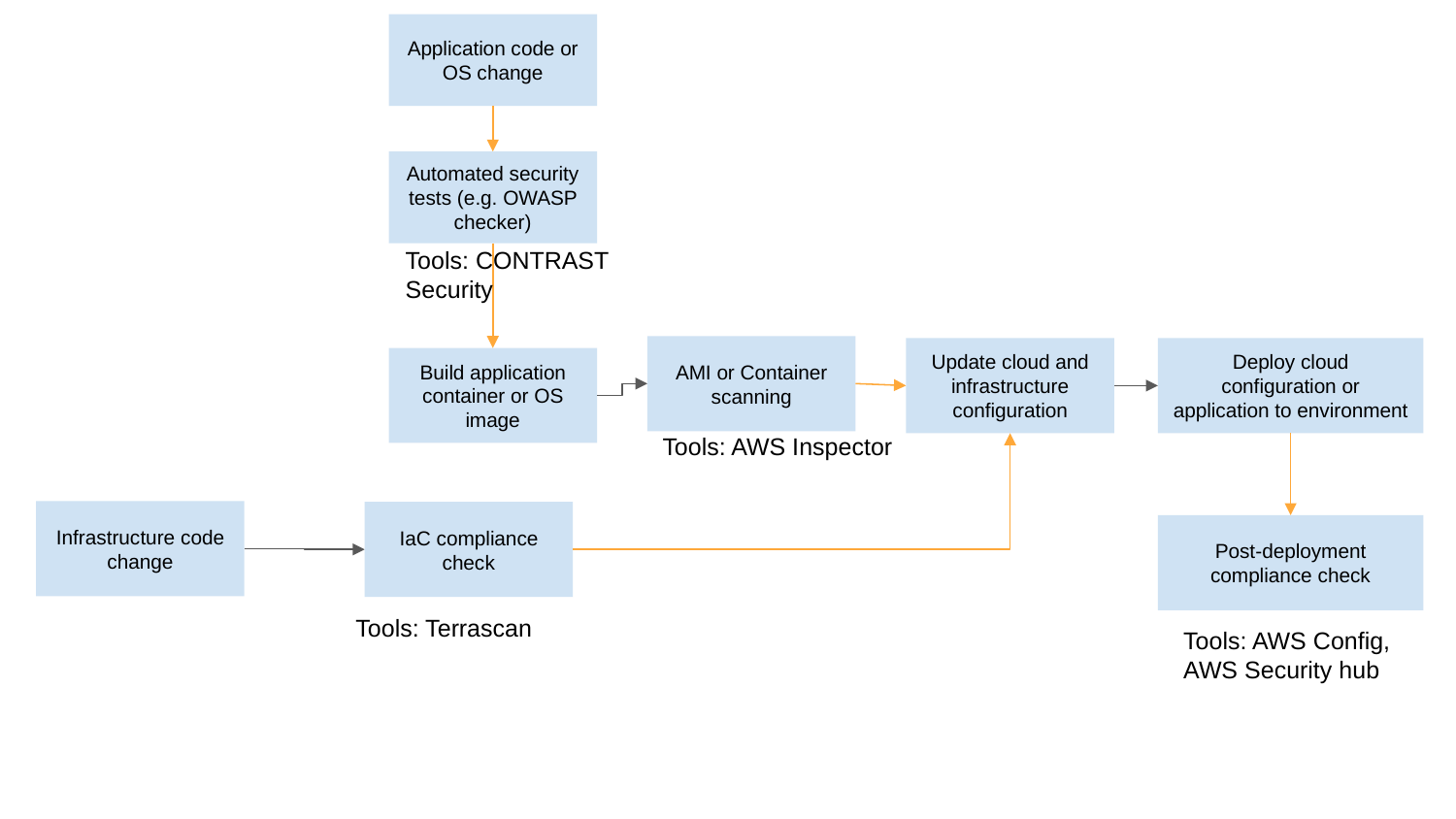

Application code or OS change
Automated security tests (e.g. OWASP checker)
Tools: CONTRAST
Security
AMI or Container scanning
Update cloud and infrastructure configuration
Deploy cloud configuration or application to environment
Build application container or OS image
Tools: AWS Inspector
Infrastructure code change
IaC compliance check
Post-deployment compliance check
Tools: Terrascan
Tools: AWS Config,
AWS Security hub